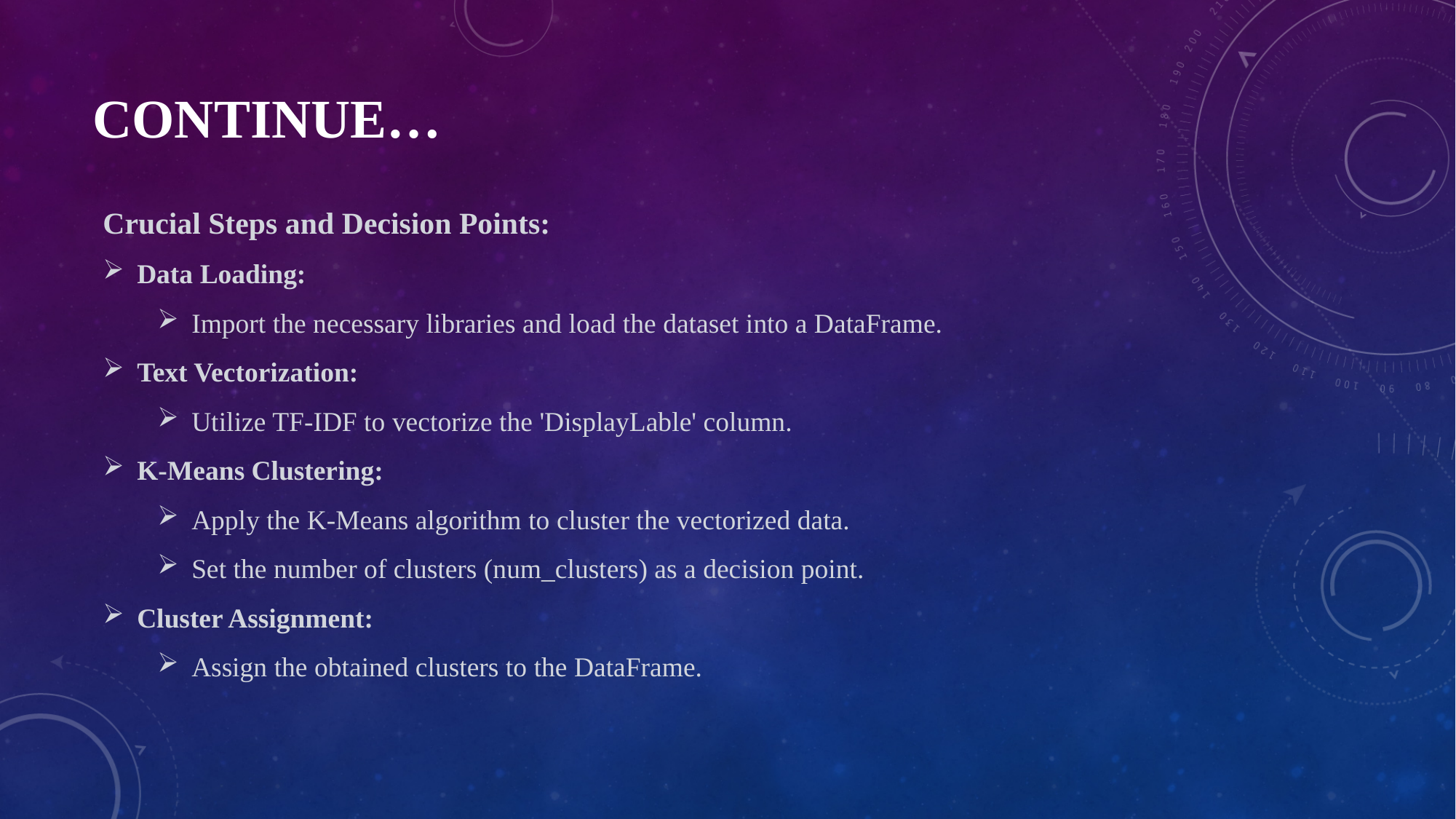

# CONTINUE…
Crucial Steps and Decision Points:
Data Loading:
Import the necessary libraries and load the dataset into a DataFrame.
Text Vectorization:
Utilize TF-IDF to vectorize the 'DisplayLable' column.
K-Means Clustering:
Apply the K-Means algorithm to cluster the vectorized data.
Set the number of clusters (num_clusters) as a decision point.
Cluster Assignment:
Assign the obtained clusters to the DataFrame.